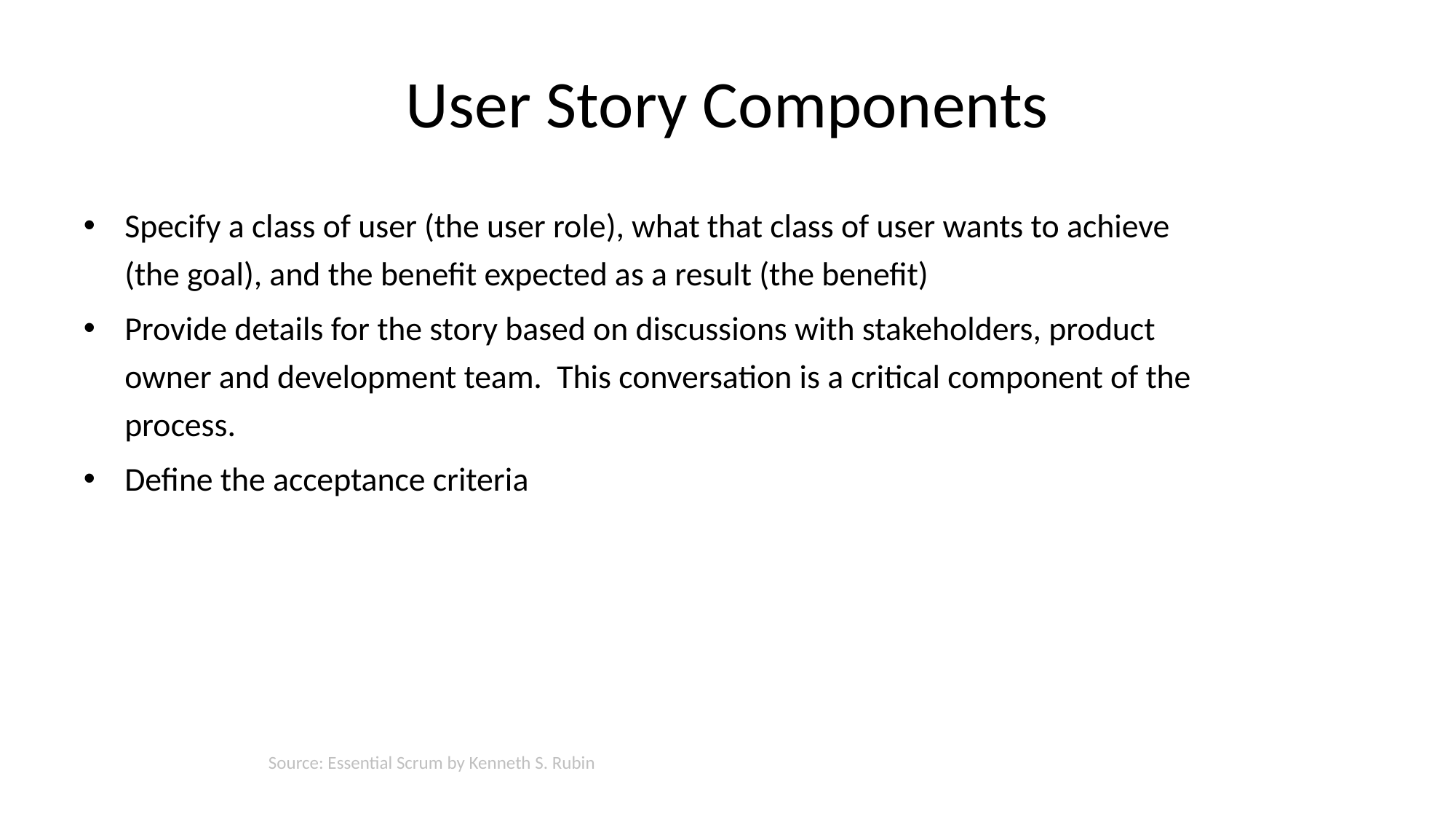

# User Story Components
Specify a class of user (the user role), what that class of user wants to achieve (the goal), and the benefit expected as a result (the benefit)
Provide details for the story based on discussions with stakeholders, product owner and development team.  This conversation is a critical component of the process.
Define the acceptance criteria
Source: Essential Scrum by Kenneth S. Rubin